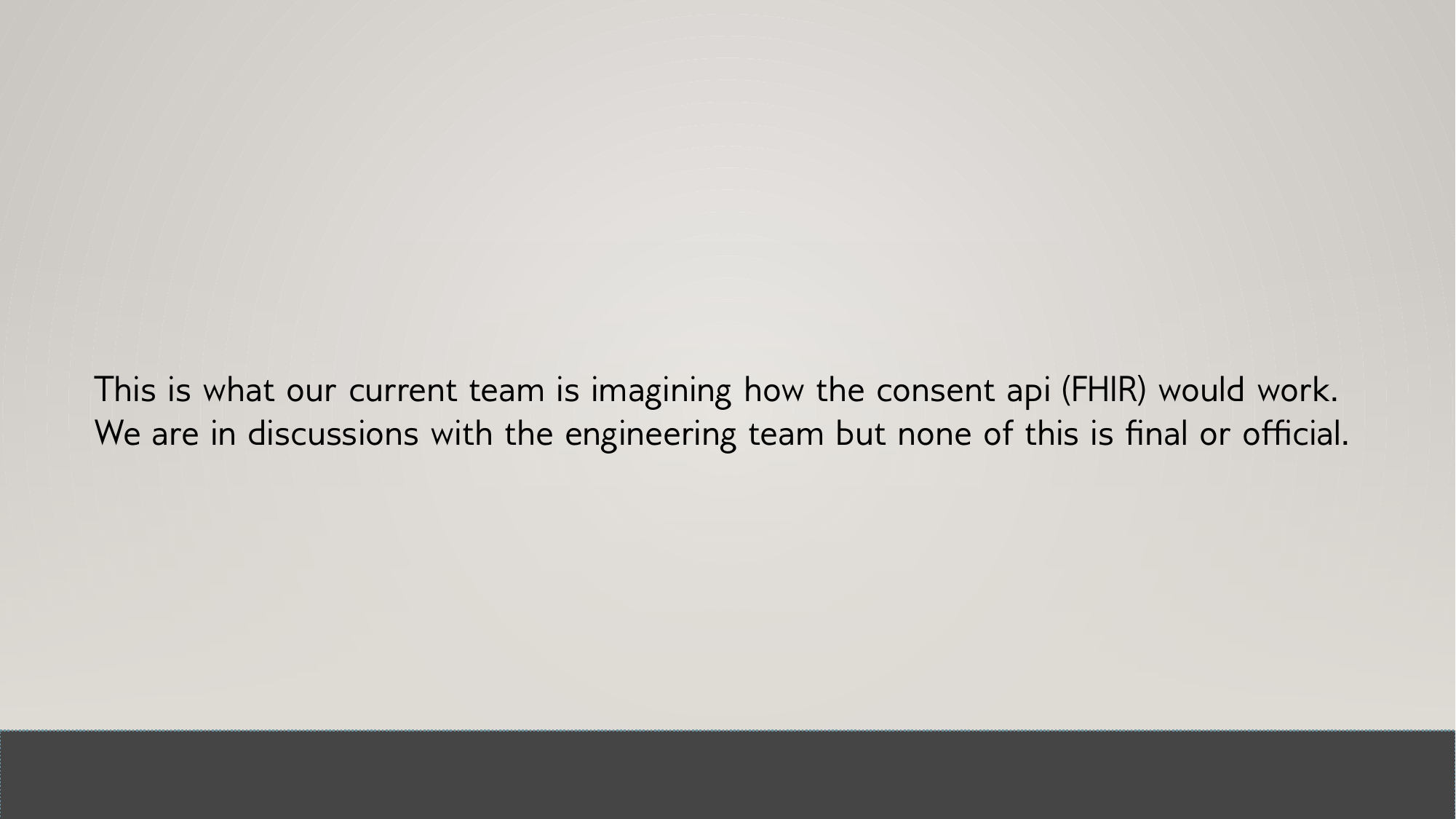

This is what our current team is imagining how the consent api (FHIR) would work.
We are in discussions with the engineering team but none of this is final or official.